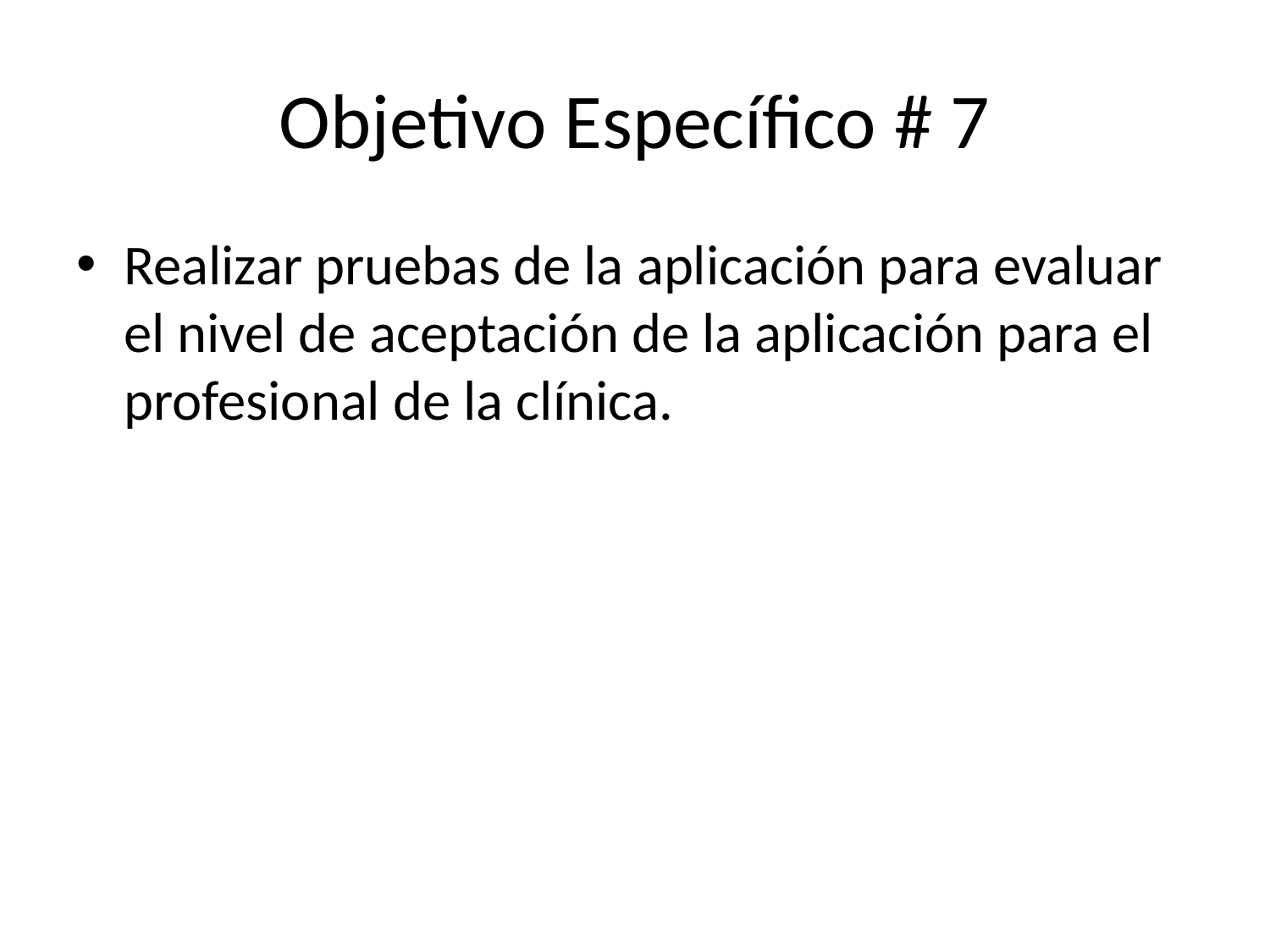

# Objetivo Específico # 7
Realizar pruebas de la aplicación para evaluar el nivel de aceptación de la aplicación para el profesional de la clínica.